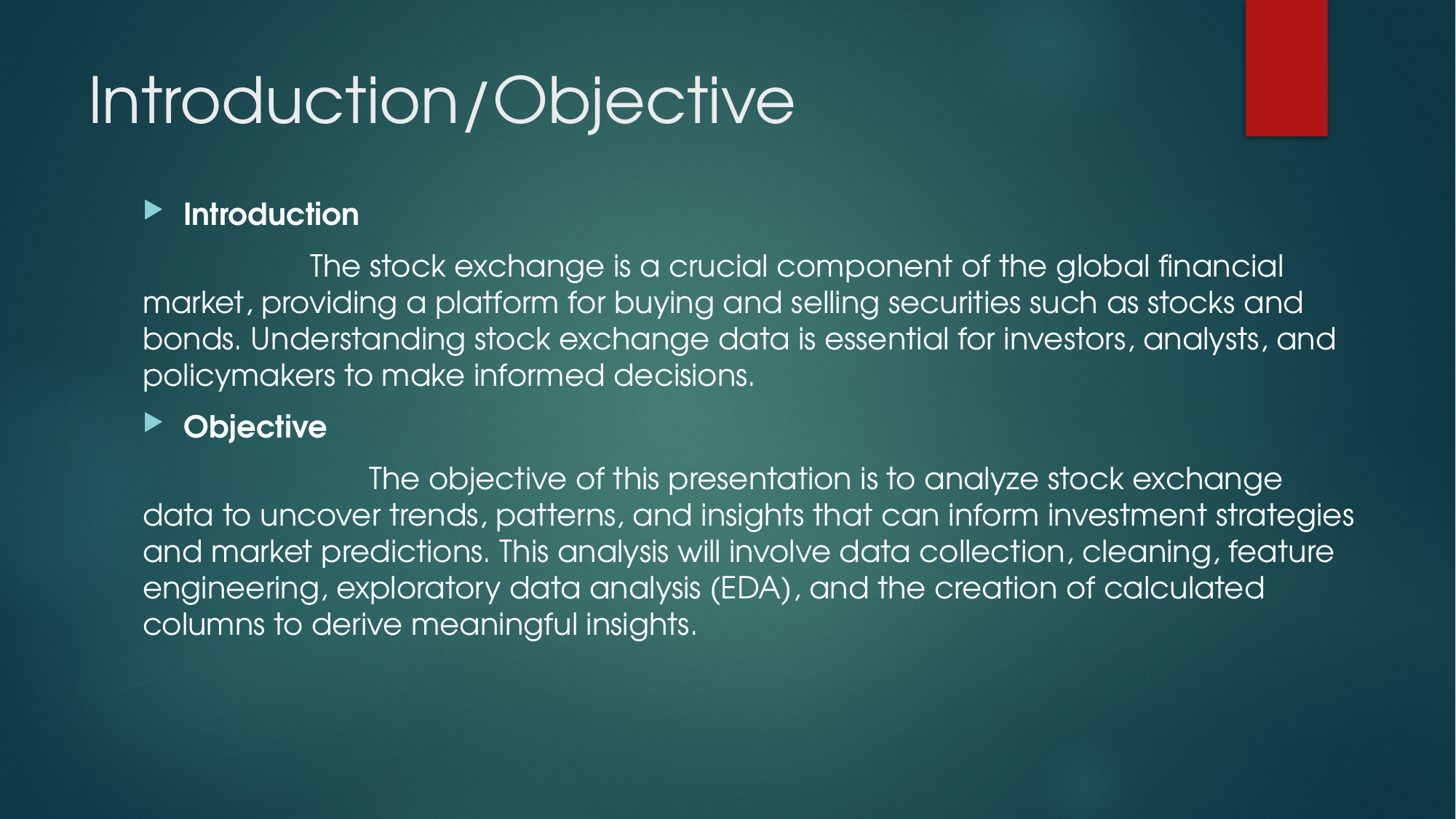

# Introduction/Objective
Introduction
	       The stock exchange is a crucial component of the global financial market, providing a platform for buying and selling securities such as stocks and bonds. Understanding stock exchange data is essential for investors, analysts, and policymakers to make informed decisions.
Objective
		 The objective of this presentation is to analyze stock exchange data to uncover trends, patterns, and insights that can inform investment strategies and market predictions. This analysis will involve data collection, cleaning, feature engineering, exploratory data analysis (EDA), and the creation of calculated columns to derive meaningful insights.